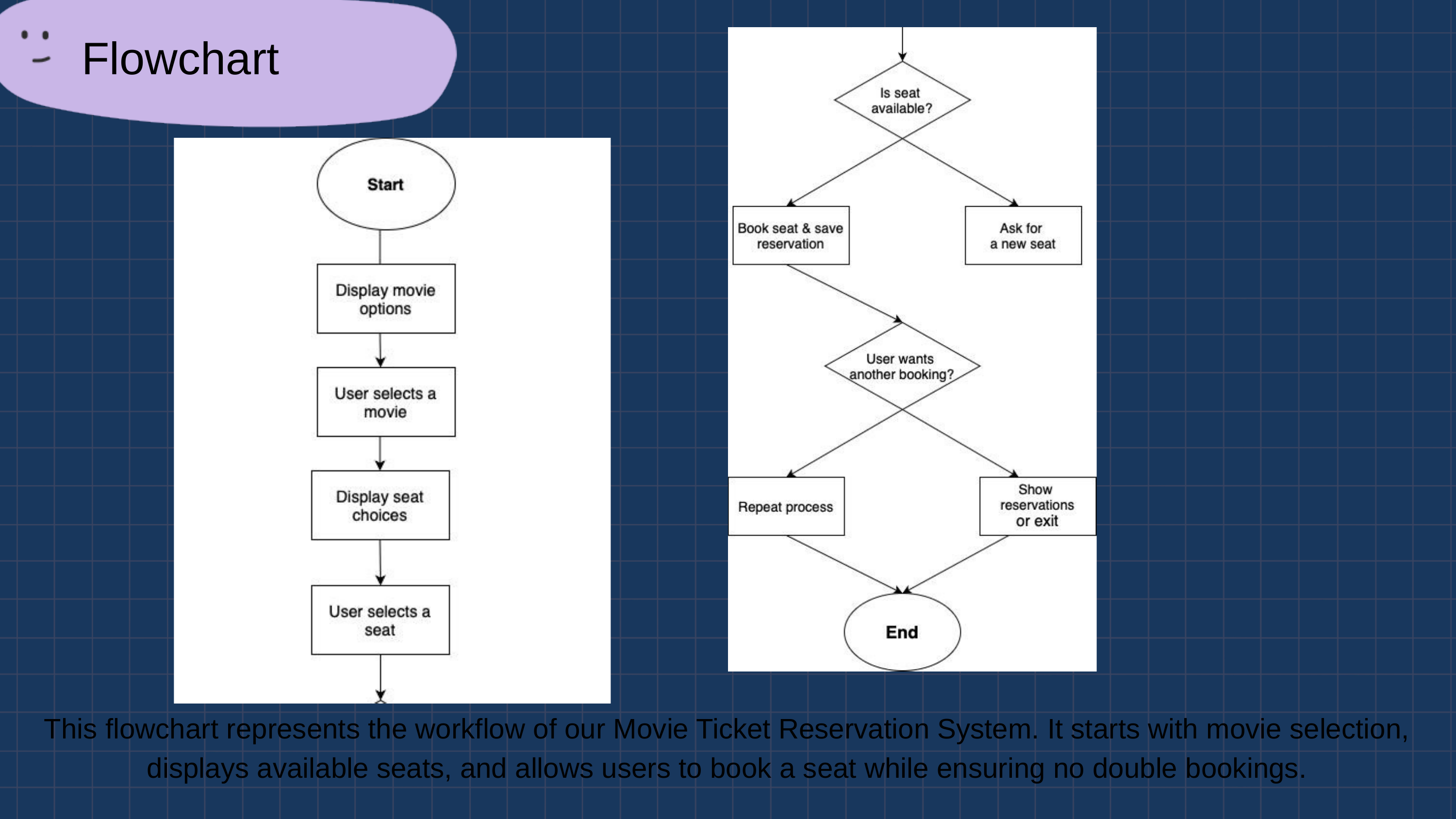

Flowchart

This flowchart represents the workflow of our Movie Ticket Reservation System. It starts with movie selection, displays available seats, and allows users to book a seat while ensuring no double bookings.